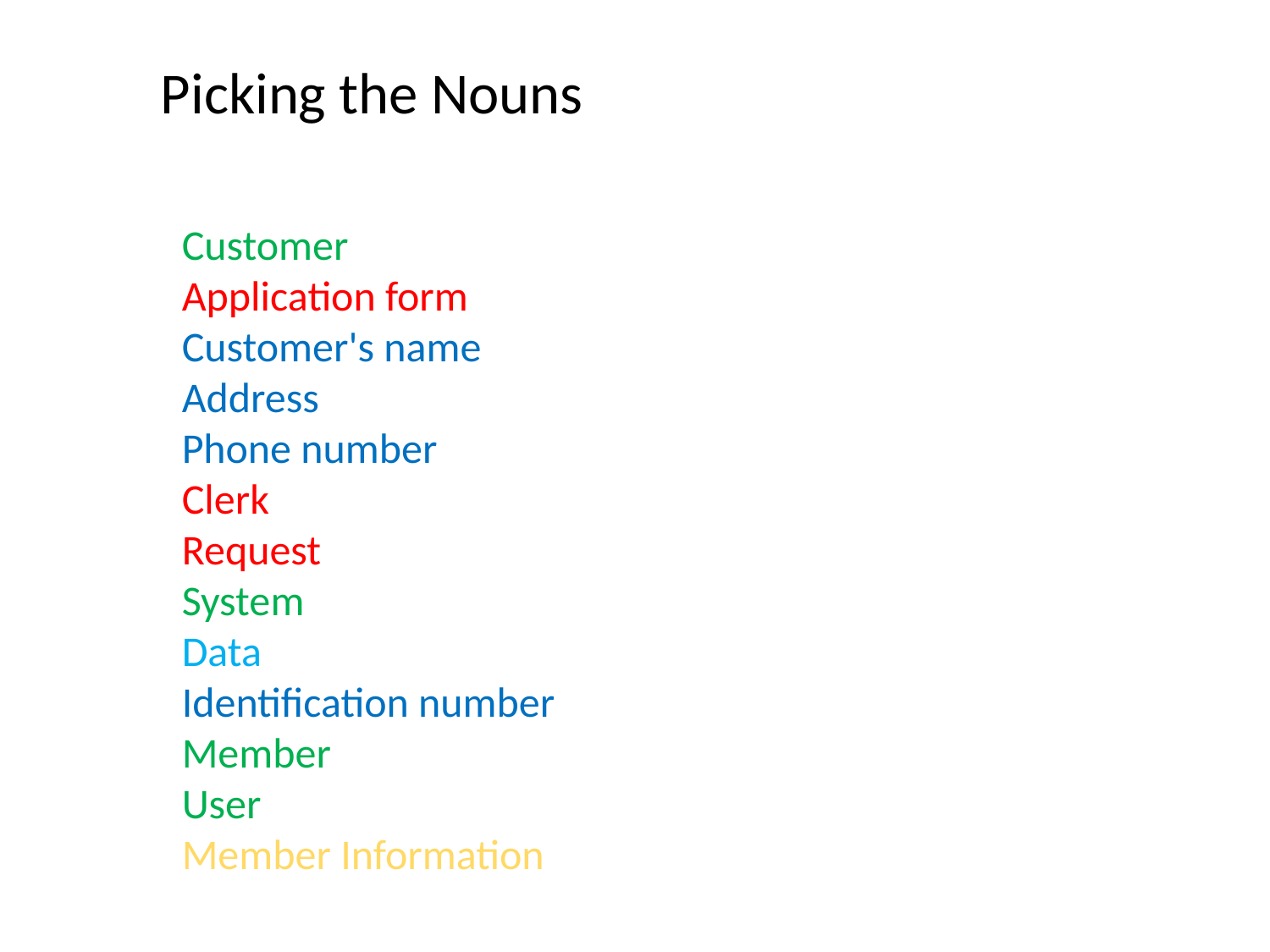

# Picking the Nouns

Customer
Application form
Customer's name
Address
Phone number
Clerk
Request
System
Data
Identification number
Member
User
Member Information